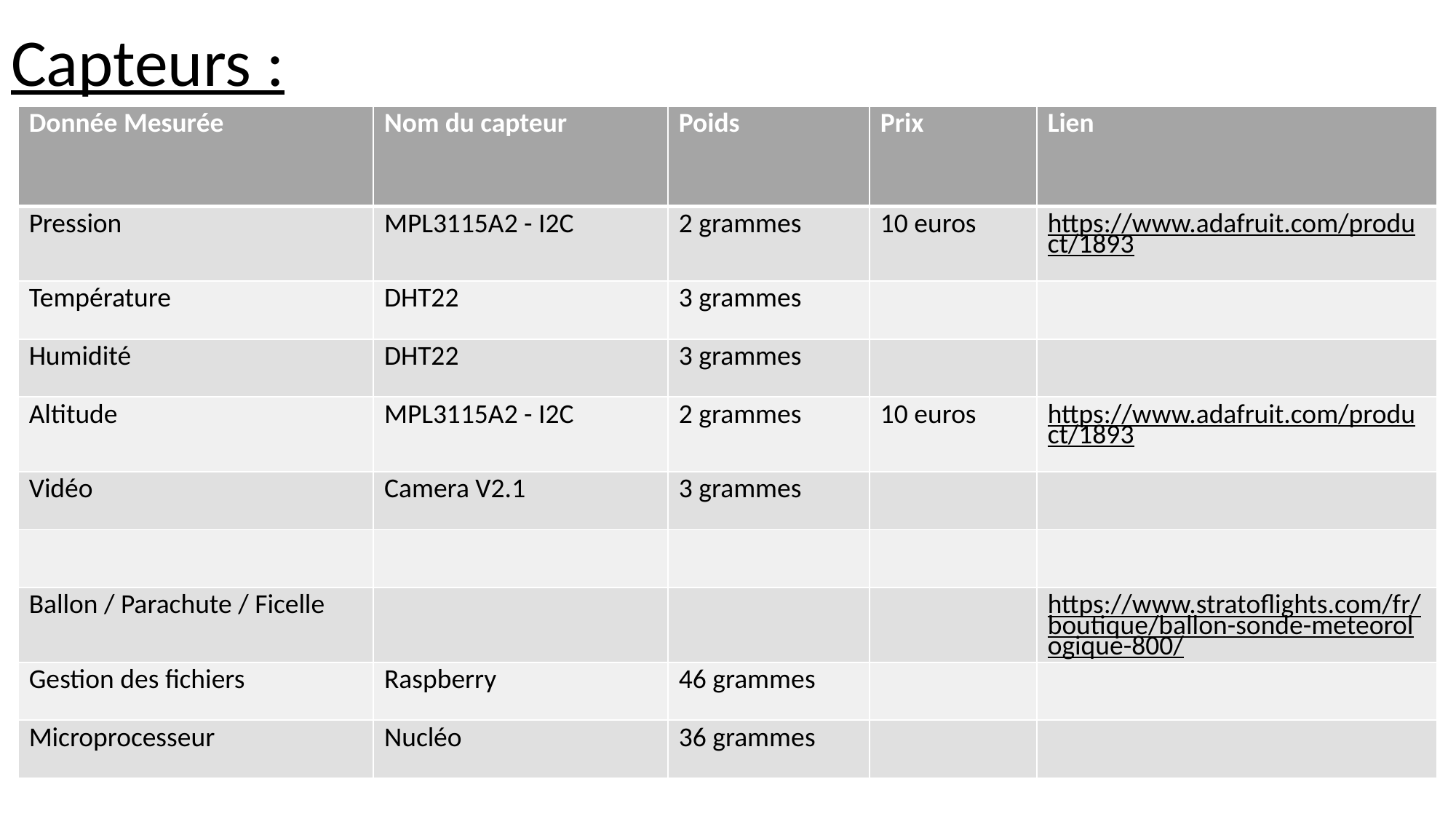

# Capteurs :
| Donnée Mesurée | Nom du capteur | Poids | Prix | Lien |
| --- | --- | --- | --- | --- |
| Pression | MPL3115A2 - I2C | 2 grammes | 10 euros | https://www.adafruit.com/product/1893 |
| Température | DHT22 | 3 grammes |  |  |
| Humidité | DHT22 | 3 grammes |  |  |
| Altitude | MPL3115A2 - I2C | 2 grammes | 10 euros | https://www.adafruit.com/product/1893 |
| Vidéo | Camera V2.1 | 3 grammes |  |  |
|  |  |  |  |  |
| Ballon / Parachute / Ficelle |  |  |  | https://www.stratoflights.com/fr/boutique/ballon-sonde-meteorologique-800/ |
| Gestion des fichiers | Raspberry | 46 grammes |  |  |
| Microprocesseur | Nucléo | 36 grammes |  |  |